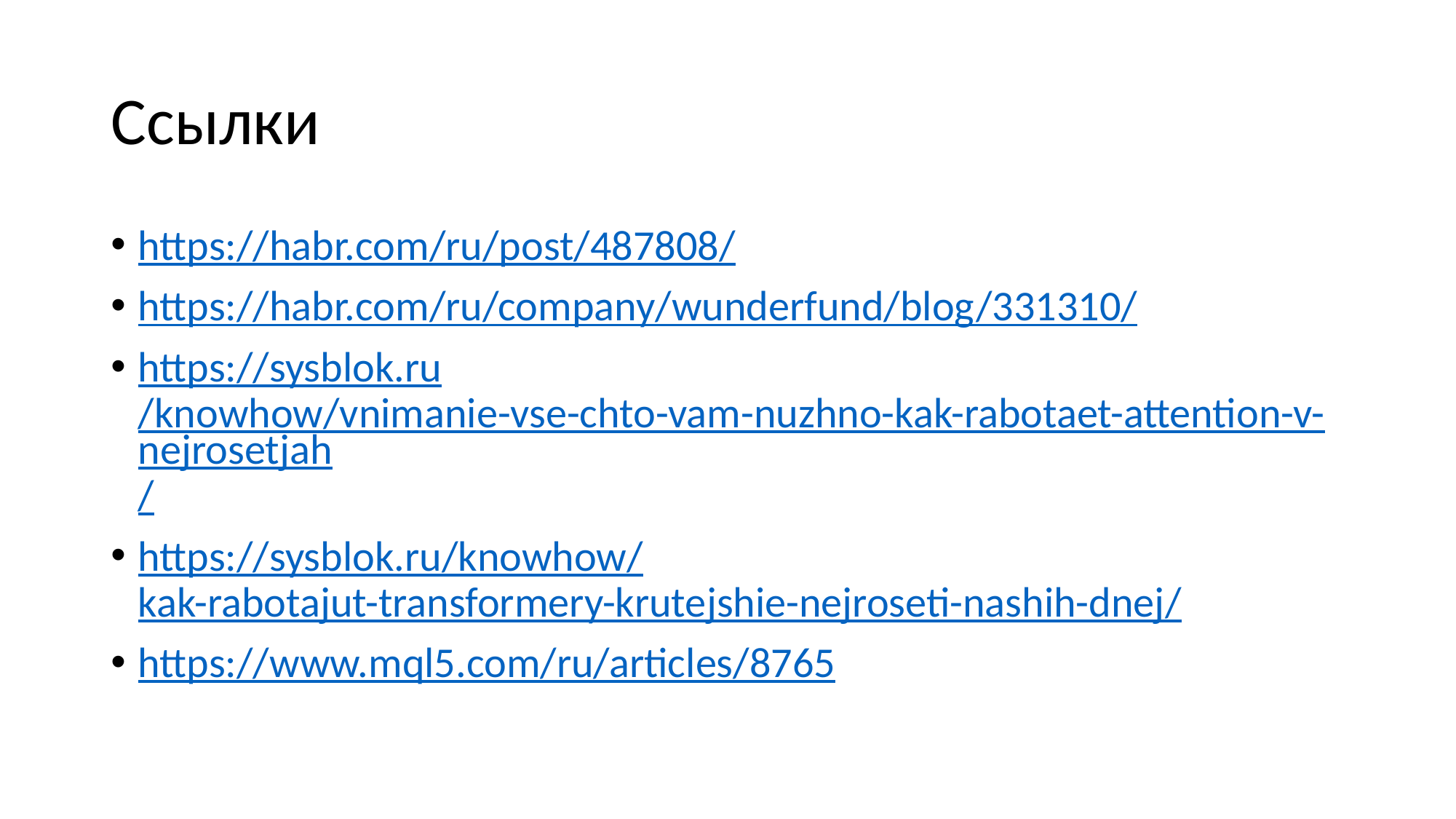

# Ссылки
https://habr.com/ru/post/487808/
https://habr.com/ru/company/wunderfund/blog/331310/
https://sysblok.ru/knowhow/vnimanie-vse-chto-vam-nuzhno-kak-rabotaet-attention-v-nejrosetjah/
https://sysblok.ru/knowhow/kak-rabotajut-transformery-krutejshie-nejroseti-nashih-dnej/
https://www.mql5.com/ru/articles/8765